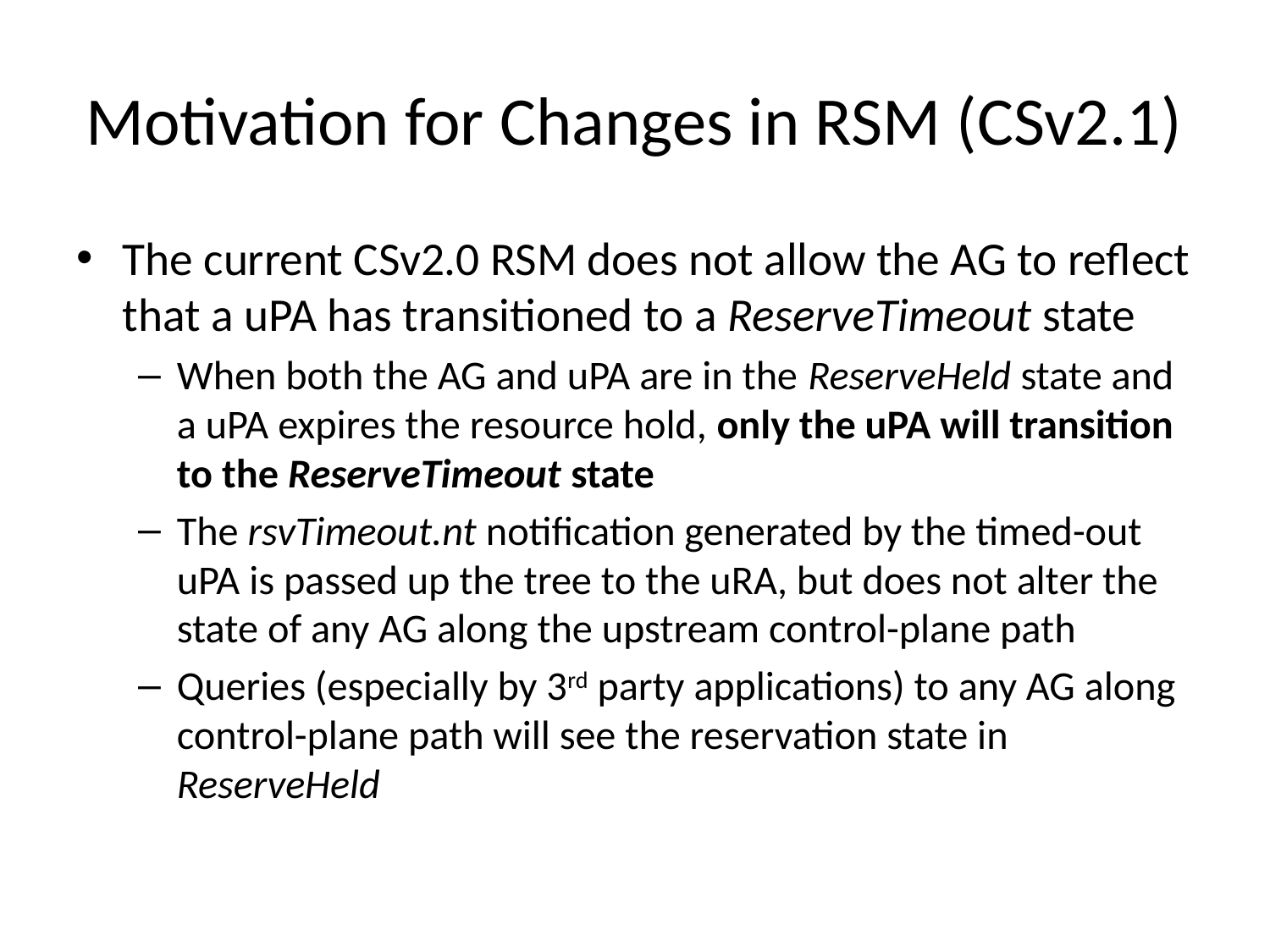

# Motivation for Changes in RSM (CSv2.1)
The current CSv2.0 RSM does not allow the AG to reflect that a uPA has transitioned to a ReserveTimeout state
When both the AG and uPA are in the ReserveHeld state and a uPA expires the resource hold, only the uPA will transition to the ReserveTimeout state
The rsvTimeout.nt notification generated by the timed-out uPA is passed up the tree to the uRA, but does not alter the state of any AG along the upstream control-plane path
Queries (especially by 3rd party applications) to any AG along control-plane path will see the reservation state in ReserveHeld